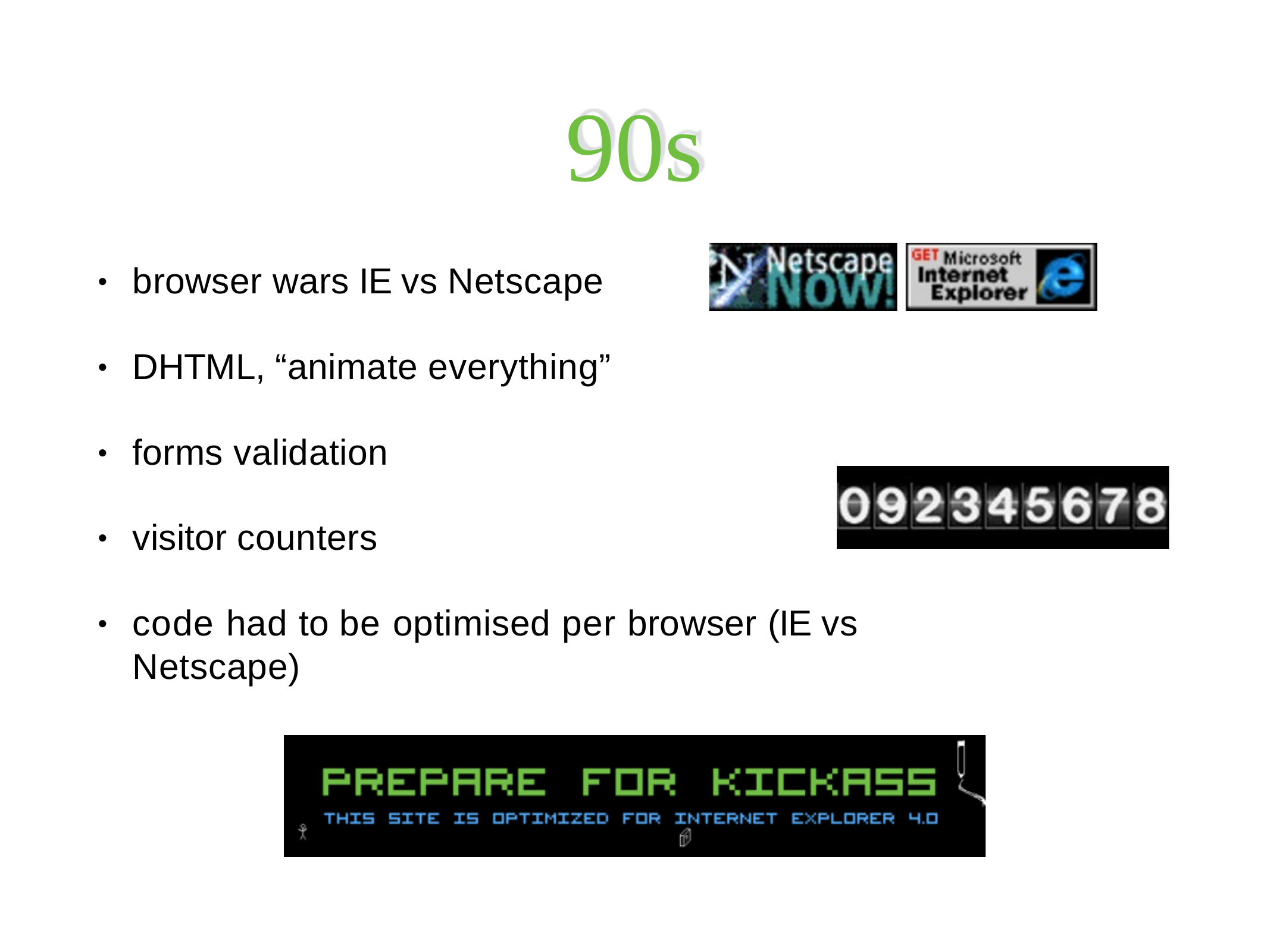

# 90s

browser wars IE vs Netscape
•
DHTML, “animate everything”
•
forms validation
•

visitor counters
•
code had to be optimised per browser (IE vs Netscape)
•